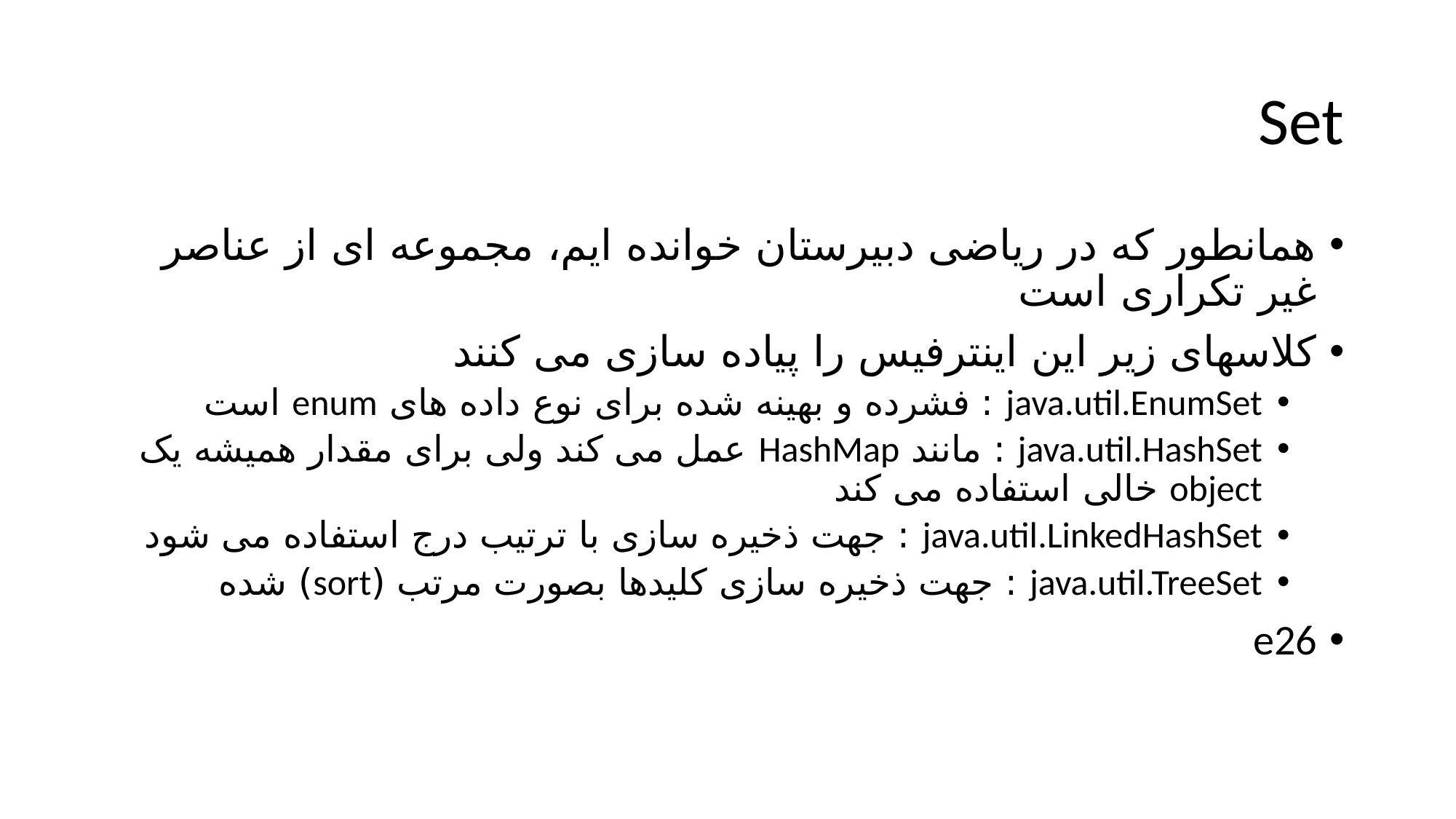

# Set
همانطور که در ریاضی دبیرستان خوانده ایم، مجموعه ای از عناصر غیر تکراری است
کلاسهای زیر این اینترفیس را پیاده سازی می کنند
java.util.EnumSet : فشرده و بهینه شده برای نوع داده های enum است
java.util.HashSet : مانند HashMap عمل می کند ولی برای مقدار همیشه یک object خالی استفاده می کند
java.util.LinkedHashSet : جهت ذخیره سازی با ترتیب درج استفاده می شود
java.util.TreeSet : جهت ذخیره سازی کلیدها بصورت مرتب (sort) شده
e26